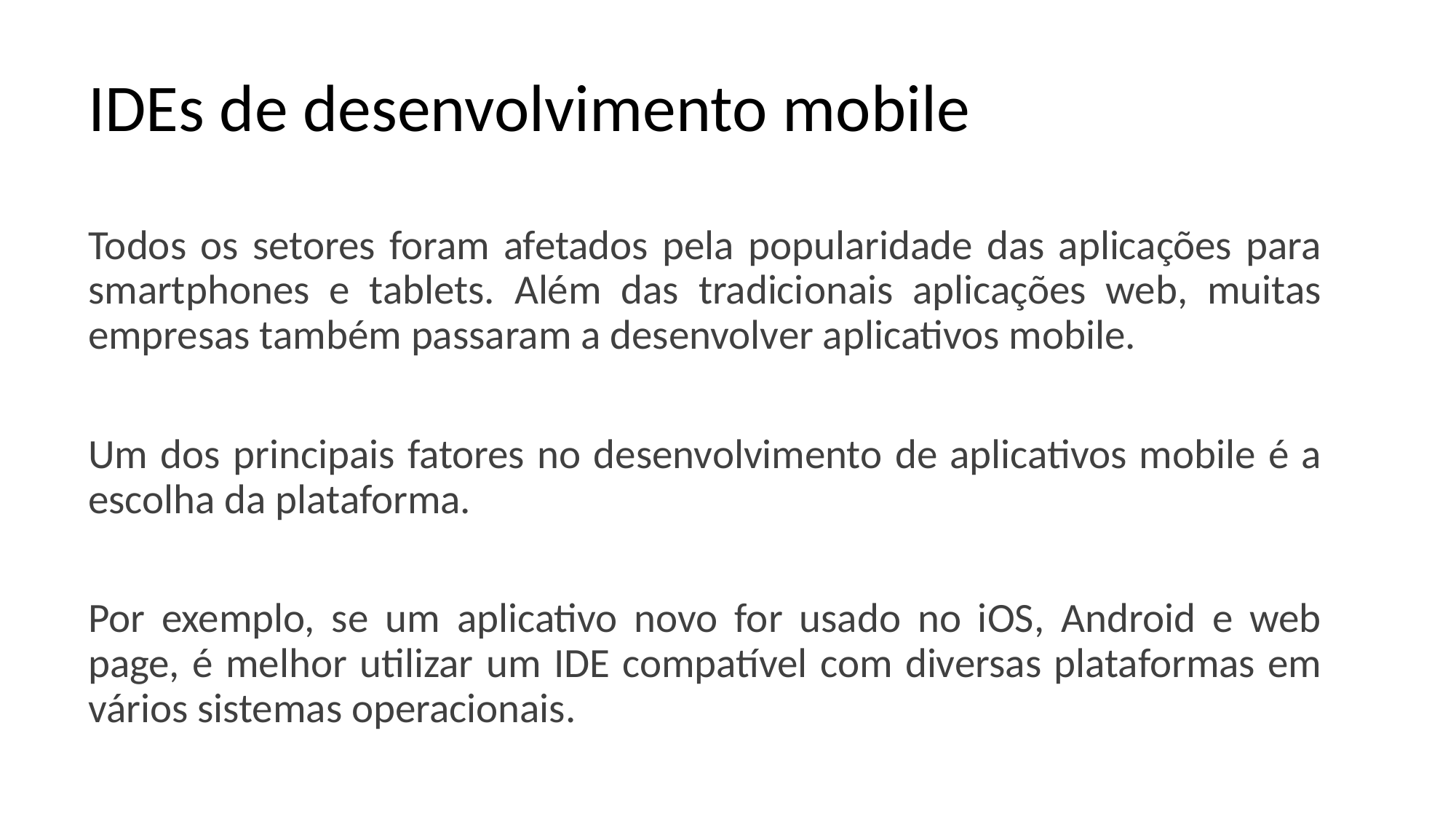

# IDEs de desenvolvimento mobile
Todos os setores foram afetados pela popularidade das aplicações para smartphones e tablets. Além das tradicionais aplicações web, muitas empresas também passaram a desenvolver aplicativos mobile.

Um dos principais fatores no desenvolvimento de aplicativos mobile é a escolha da plataforma.

Por exemplo, se um aplicativo novo for usado no iOS, Android e web page, é melhor utilizar um IDE compatível com diversas plataformas em vários sistemas operacionais.